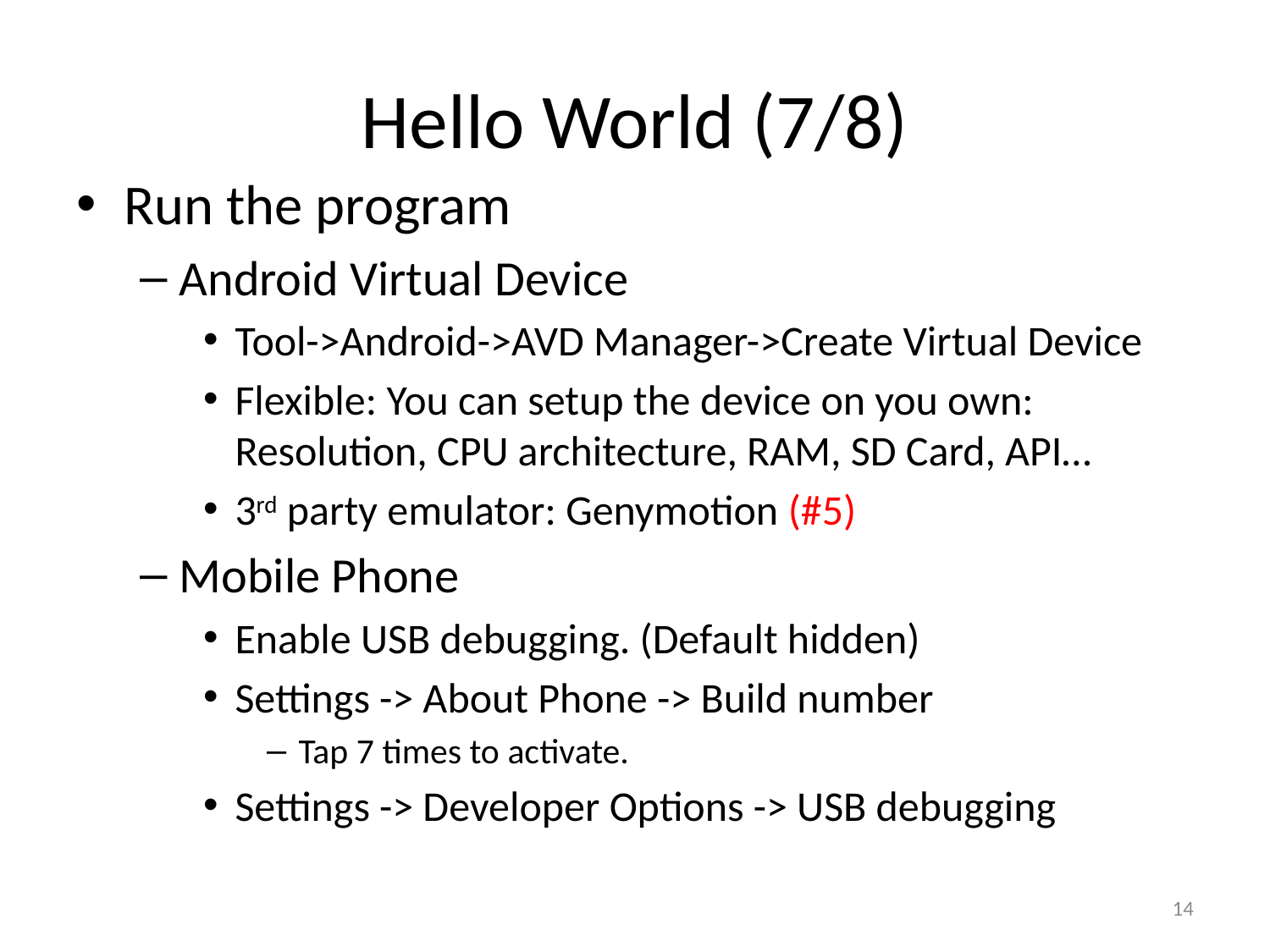

# Hello World (7/8)
Run the program
Android Virtual Device
Tool->Android->AVD Manager->Create Virtual Device
Flexible: You can setup the device on you own: Resolution, CPU architecture, RAM, SD Card, API…
3rd party emulator: Genymotion (#5)
Mobile Phone
Enable USB debugging. (Default hidden)
Settings -> About Phone -> Build number
Tap 7 times to activate.
Settings -> Developer Options -> USB debugging
14